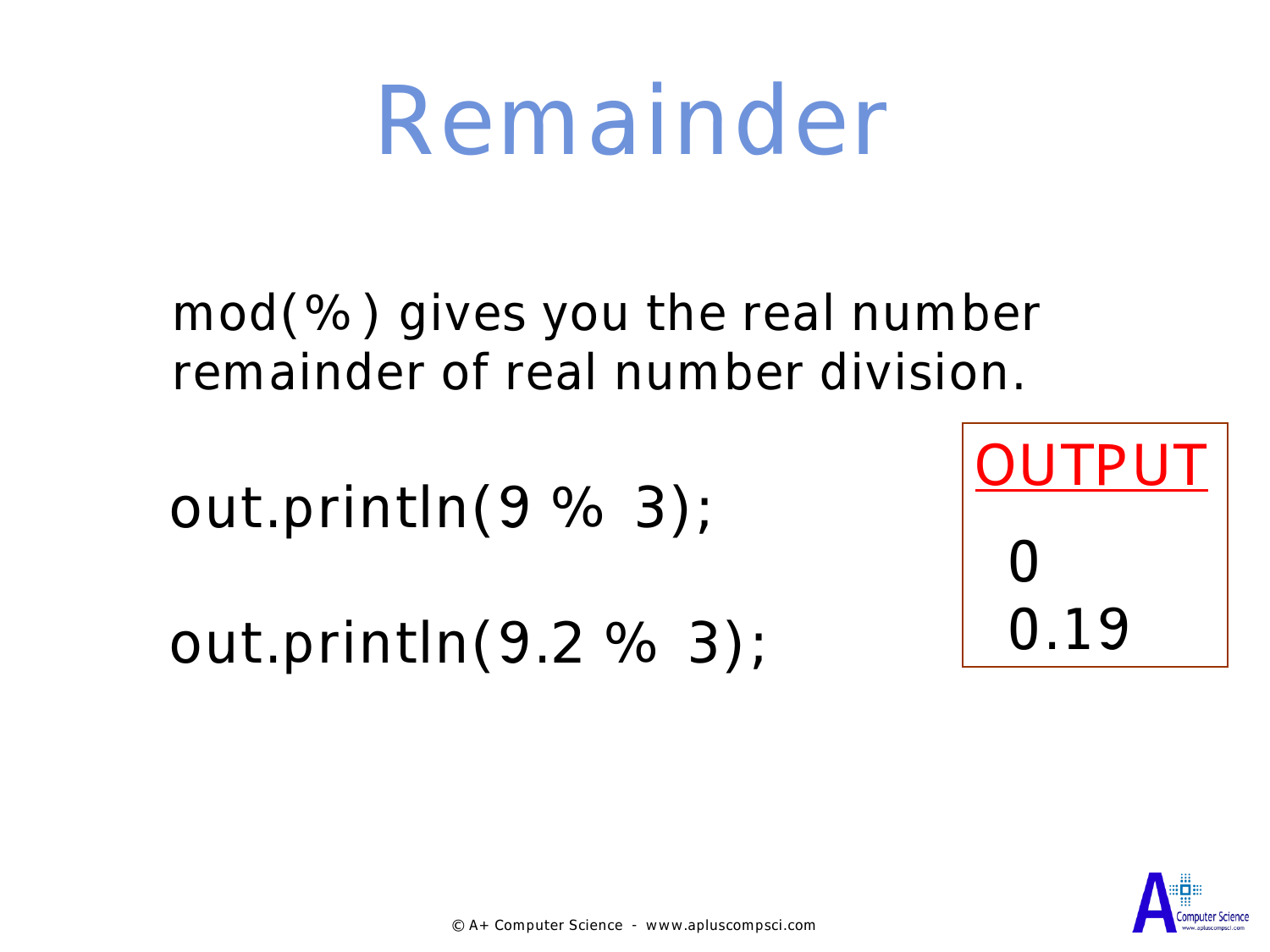

Remainder
mod(%) gives you the real number
remainder of real number division.
OUTPUT
  0
  0.19
out.println(9 % 3);

out.println(9.2 % 3);

© A+ Computer Science  -  www.apluscompsci.com